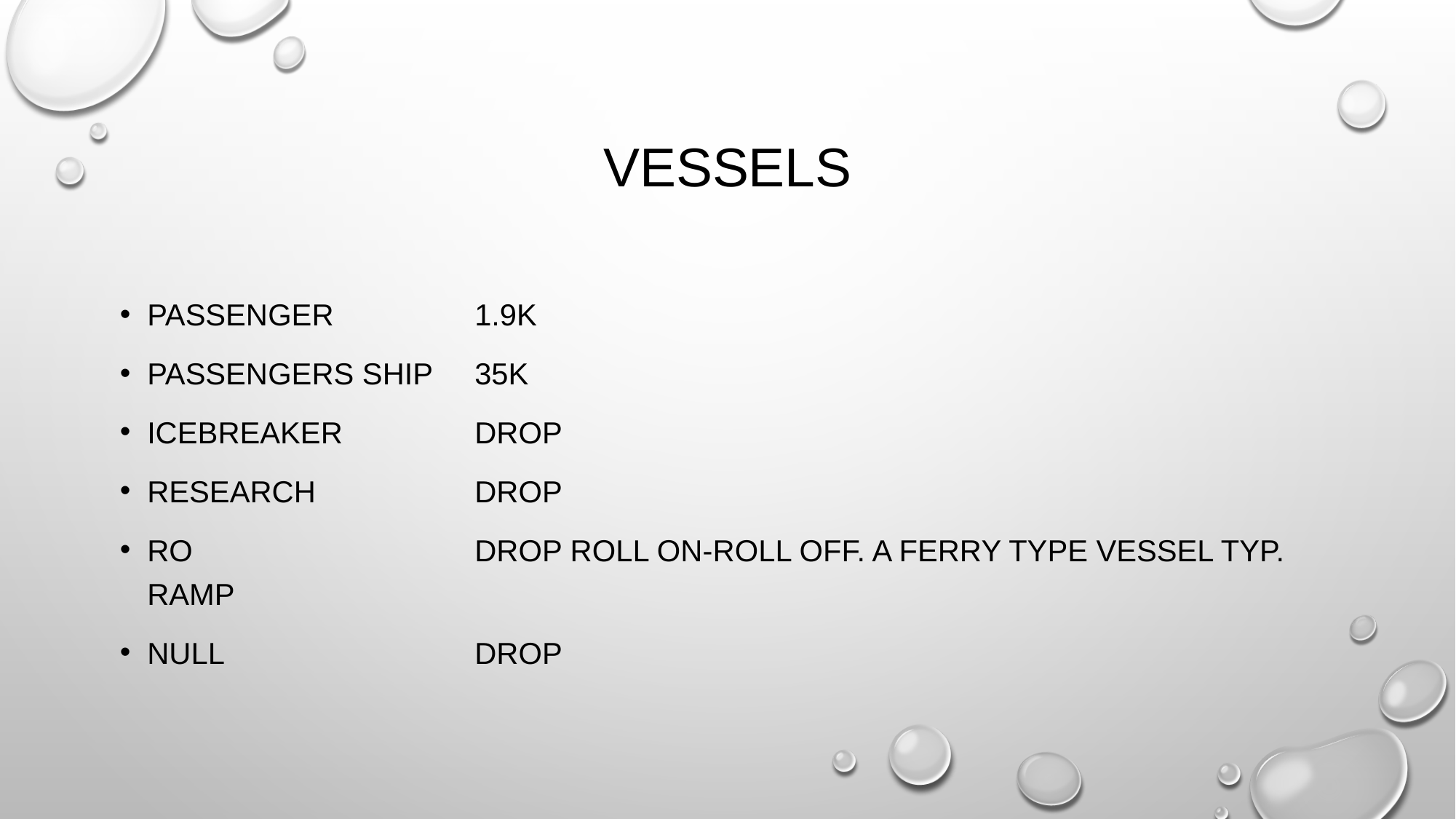

# Vessels
Passenger		1.9k
Passengers ship  	35K
Icebreaker		drop
Research		drop
Ro			DROP Roll On-Roll Off. A ferry type vessel TYP. RAMP
NULL			drop